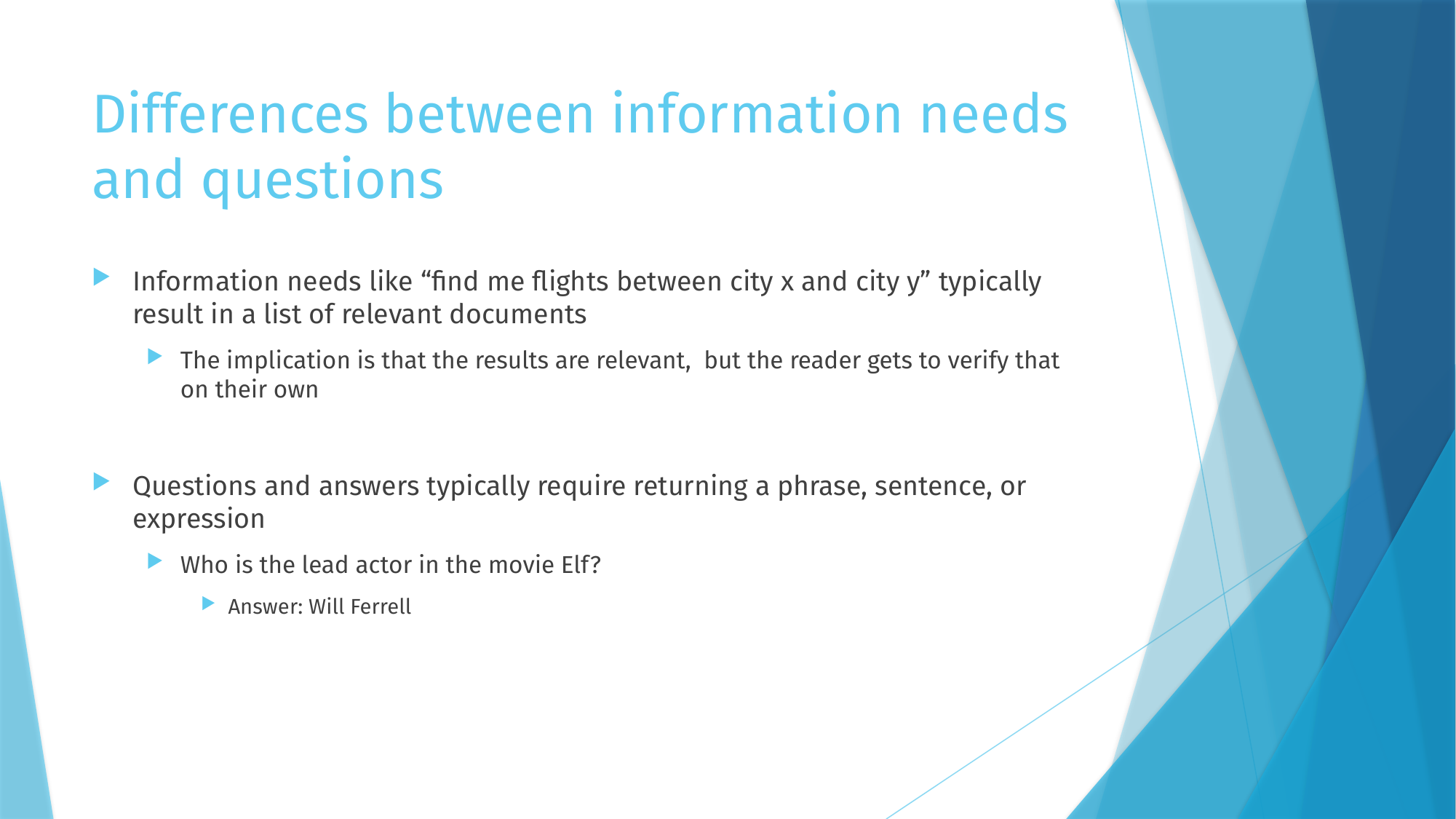

# Differences between information needs and questions
Information needs like “find me flights between city x and city y” typically result in a list of relevant documents
The implication is that the results are relevant,  but the reader gets to verify that on their own

Questions and answers typically require returning a phrase, sentence, or expression
Who is the lead actor in the movie Elf?
Answer: Will Ferrell